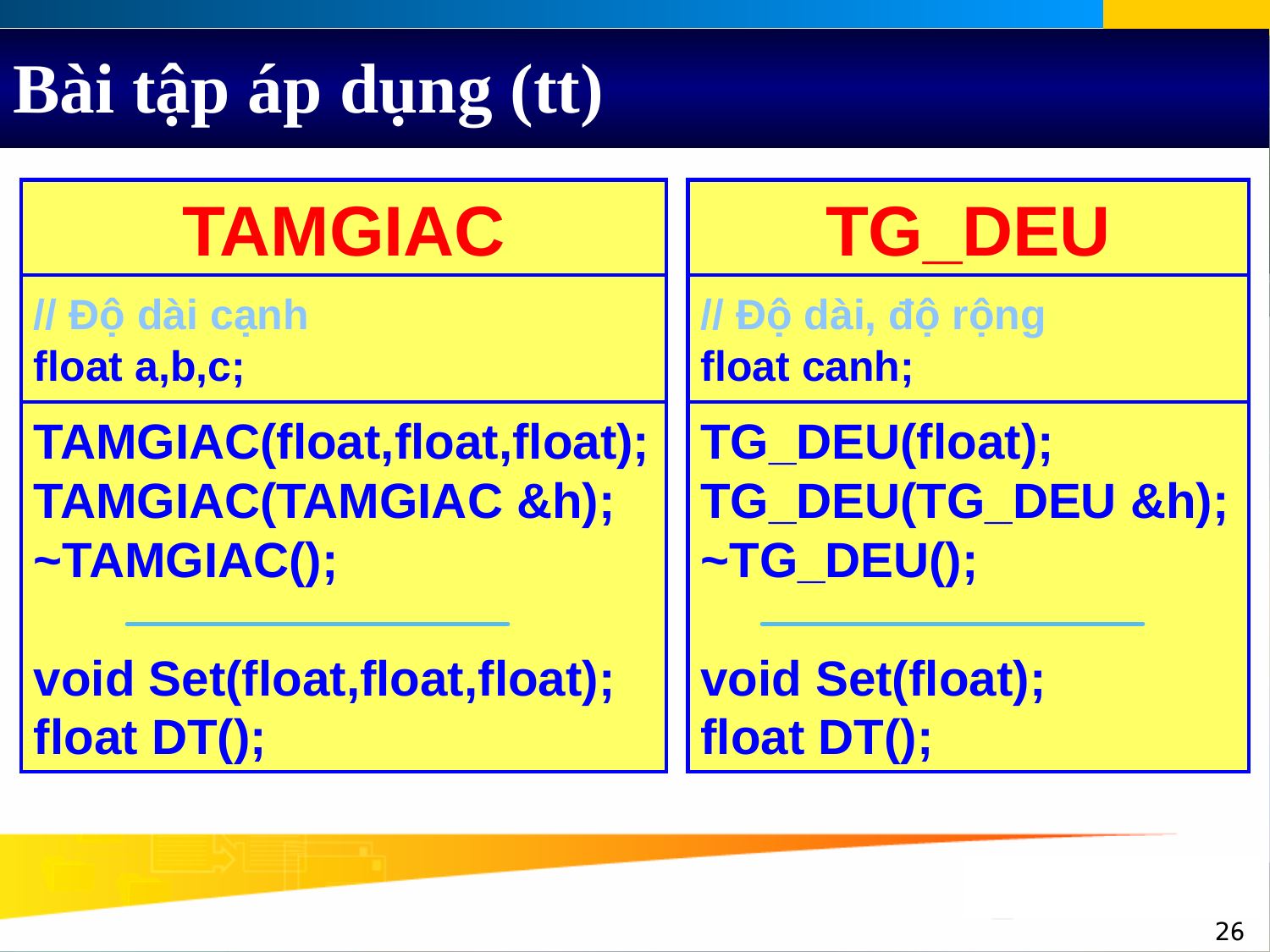

# Bài tập áp dụng (tt)
TAMGIAC
TG_DEU
// Độ dài cạnh
float a,b,c;
// Độ dài, độ rộng
float canh;
TAMGIAC(float,float,float);
TAMGIAC(TAMGIAC &h);
~TAMGIAC();

void Set(float,float,float);
float DT();
TG_DEU(float);
TG_DEU(TG_DEU &h);
~TG_DEU();

void Set(float);
float DT();
26